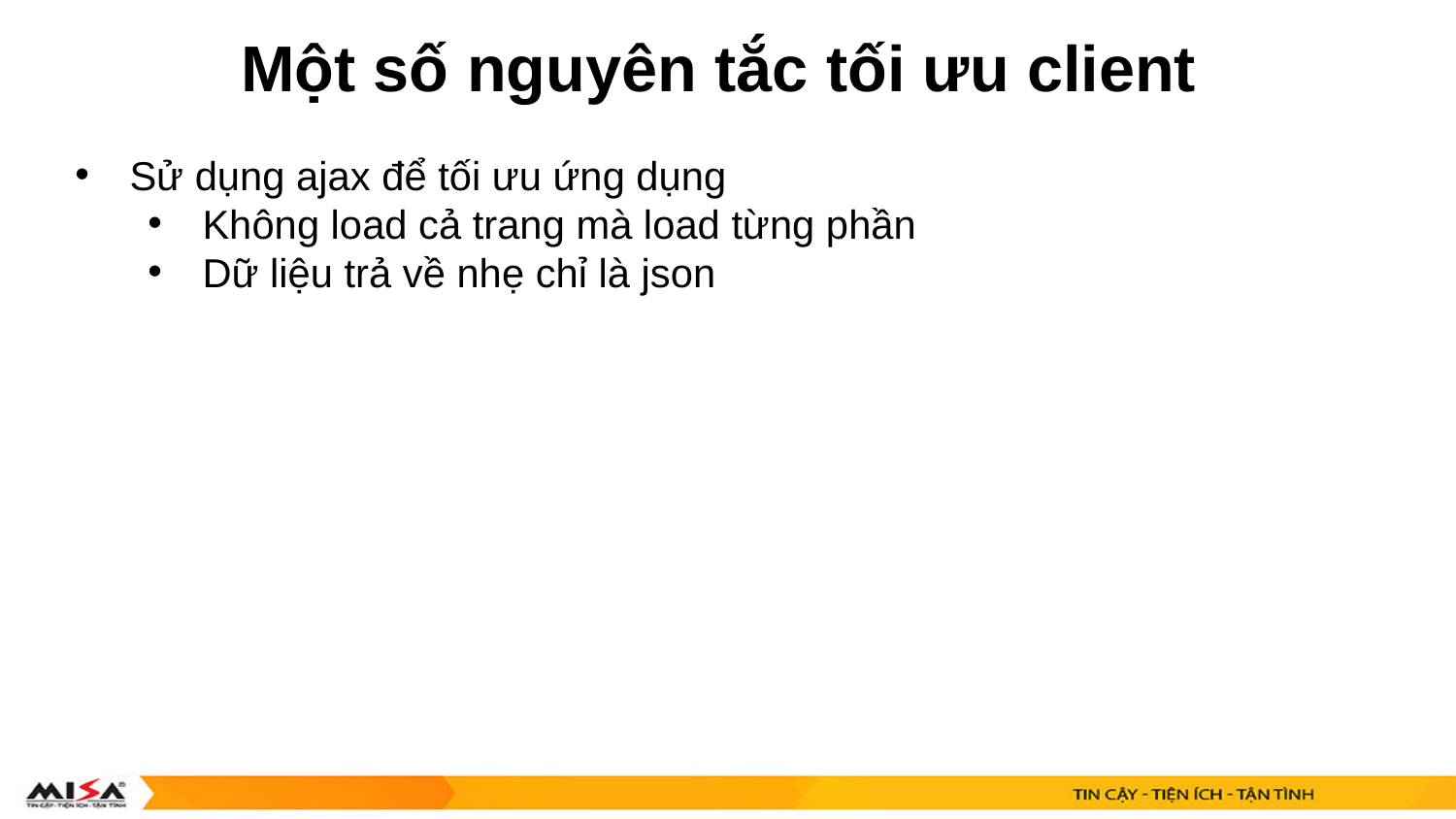

Một số nguyên tắc tối ưu client
Sử dụng ajax để tối ưu ứng dụng
Không load cả trang mà load từng phần
Dữ liệu trả về nhẹ chỉ là json